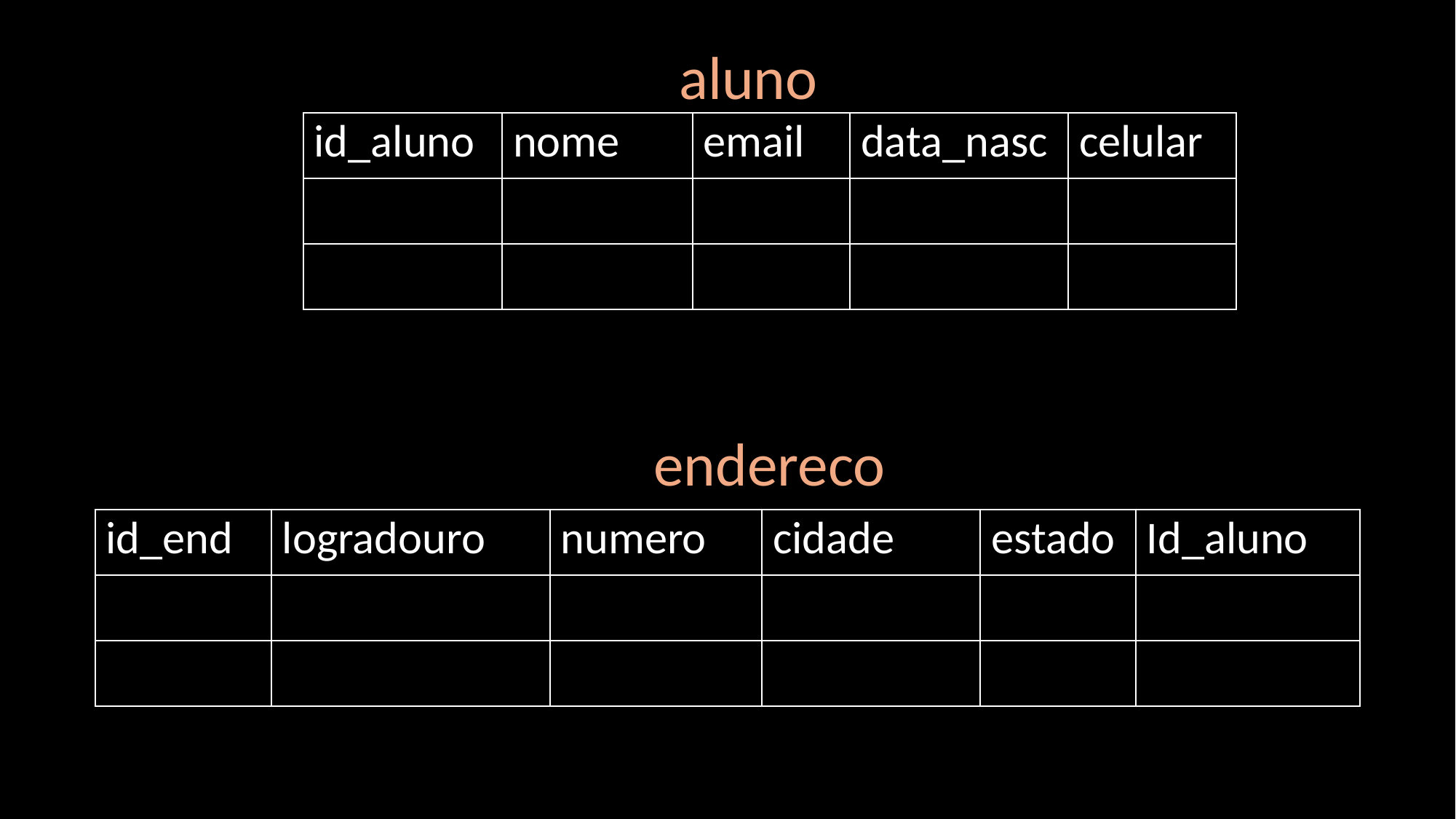

aluno
| id\_aluno | nome | email | data\_nasc | celular |
| --- | --- | --- | --- | --- |
|  |  |  |  |  |
|  |  |  |  |  |
endereco
| id\_end | logradouro | numero | cidade | estado | Id\_aluno |
| --- | --- | --- | --- | --- | --- |
|  |  |  |  |  |  |
|  |  |  |  |  |  |